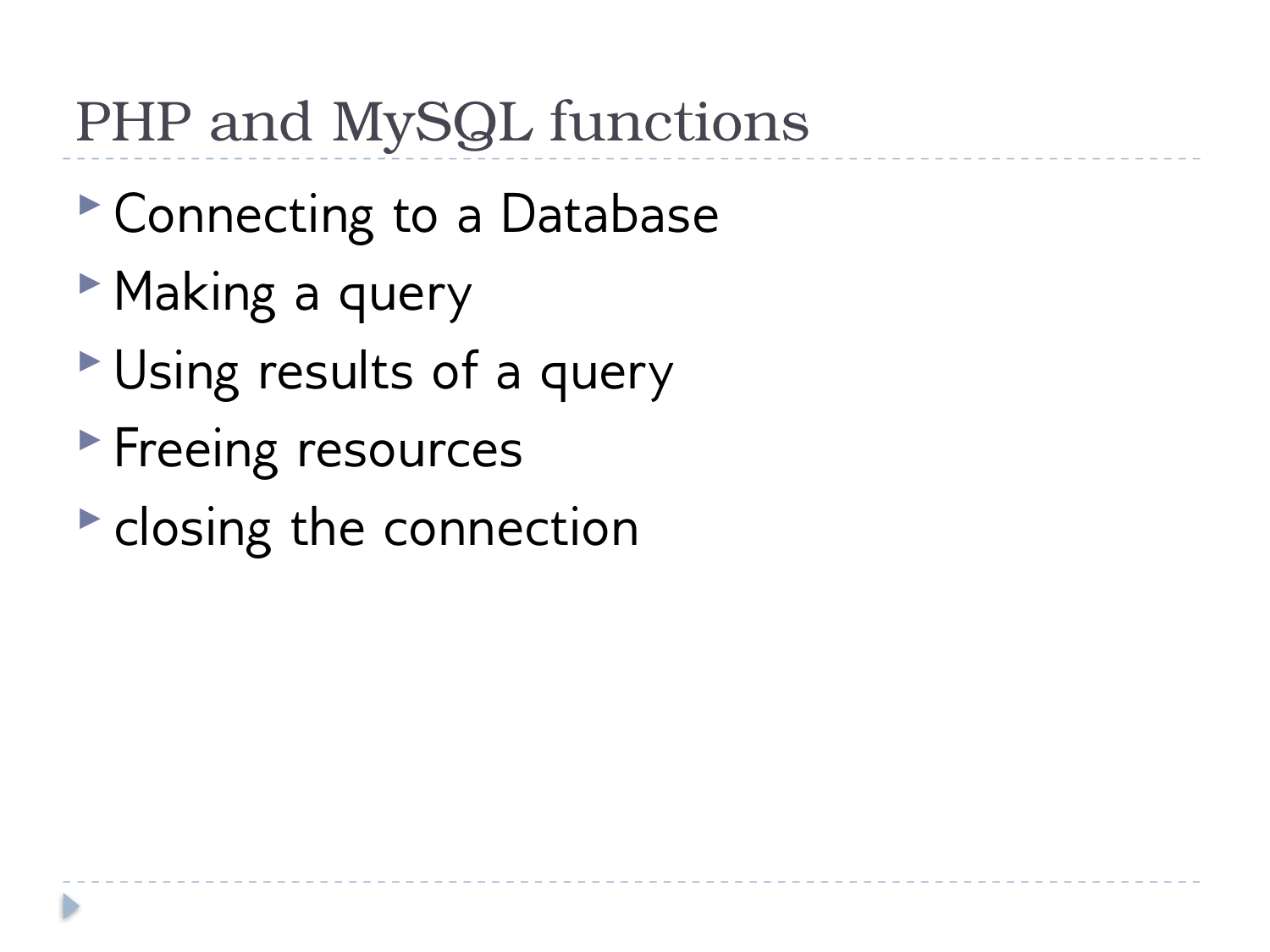

PHP and MySQL functions
Connecting to a Database
Making a query
Using results of a query
Freeing resources
closing the connection